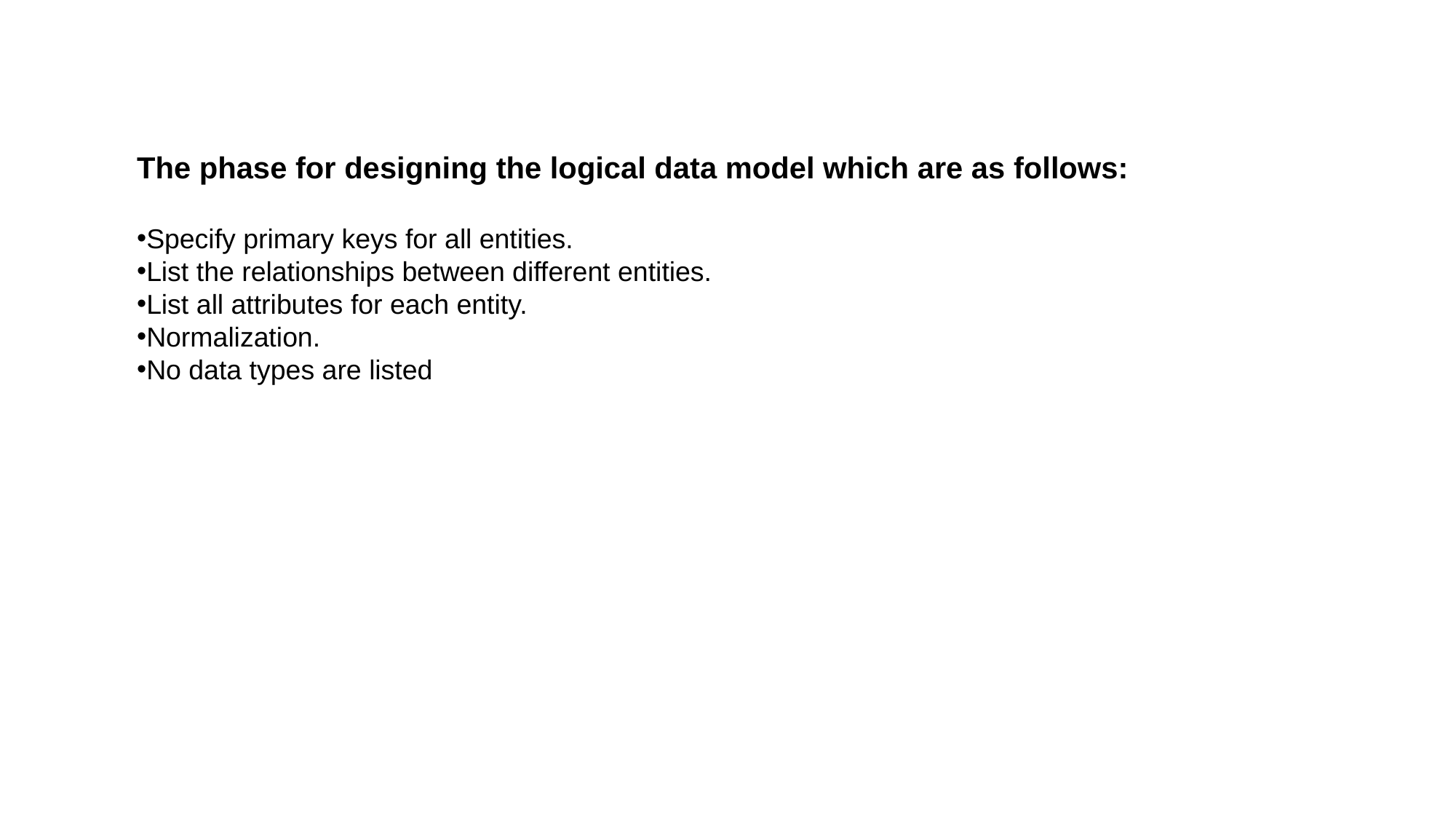

The phase for designing the logical data model which are as follows:

Specify primary keys for all entities.
List the relationships between different entities.
List all attributes for each entity.
Normalization.
No data types are listed